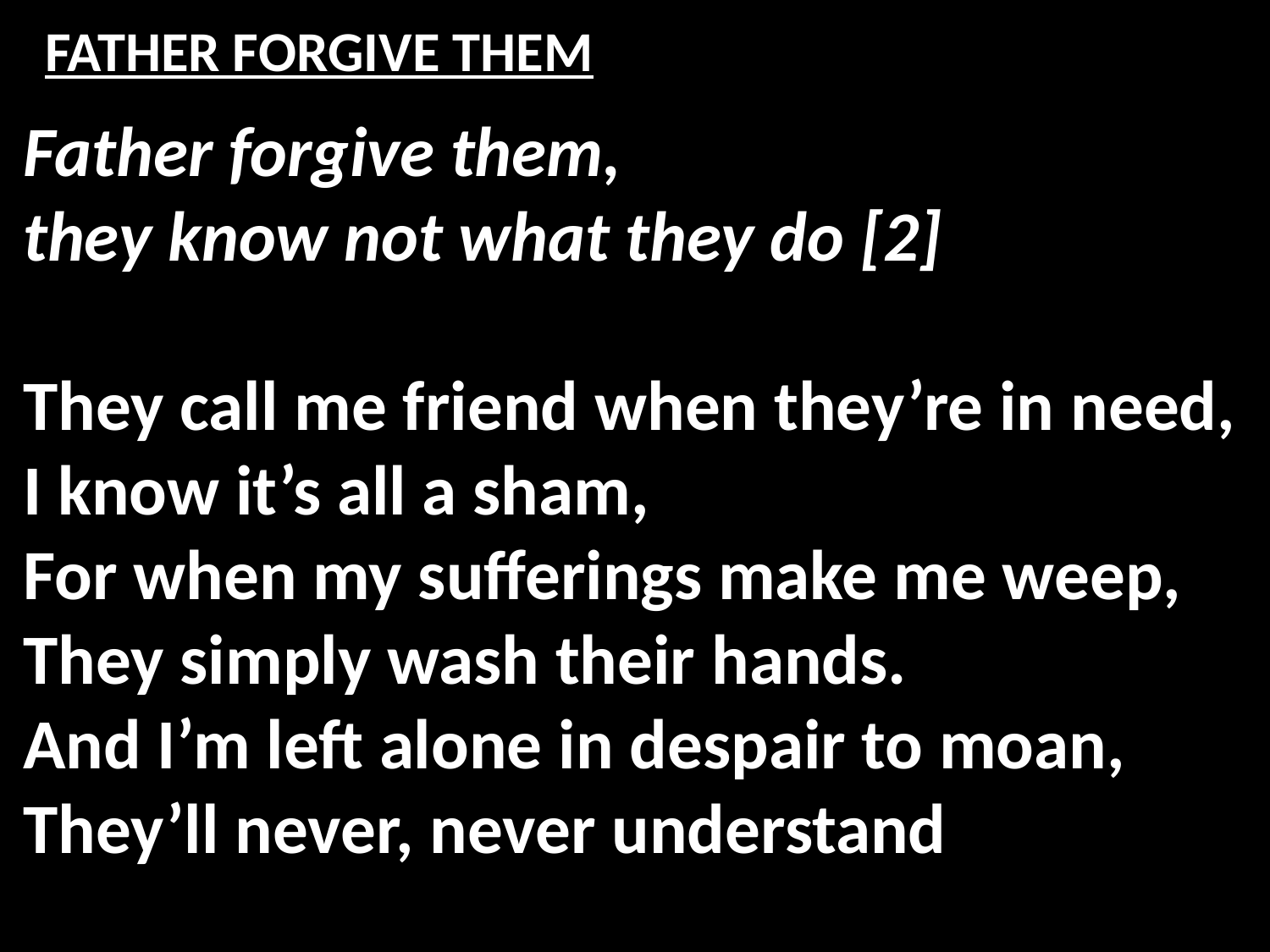

# FATHER FORGIVE THEM
Father forgive them,
they know not what they do [2]

They call me friend when they’re in need,
I know it’s all a sham,
For when my sufferings make me weep,
They simply wash their hands.
And I’m left alone in despair to moan,
They’ll never, never understand